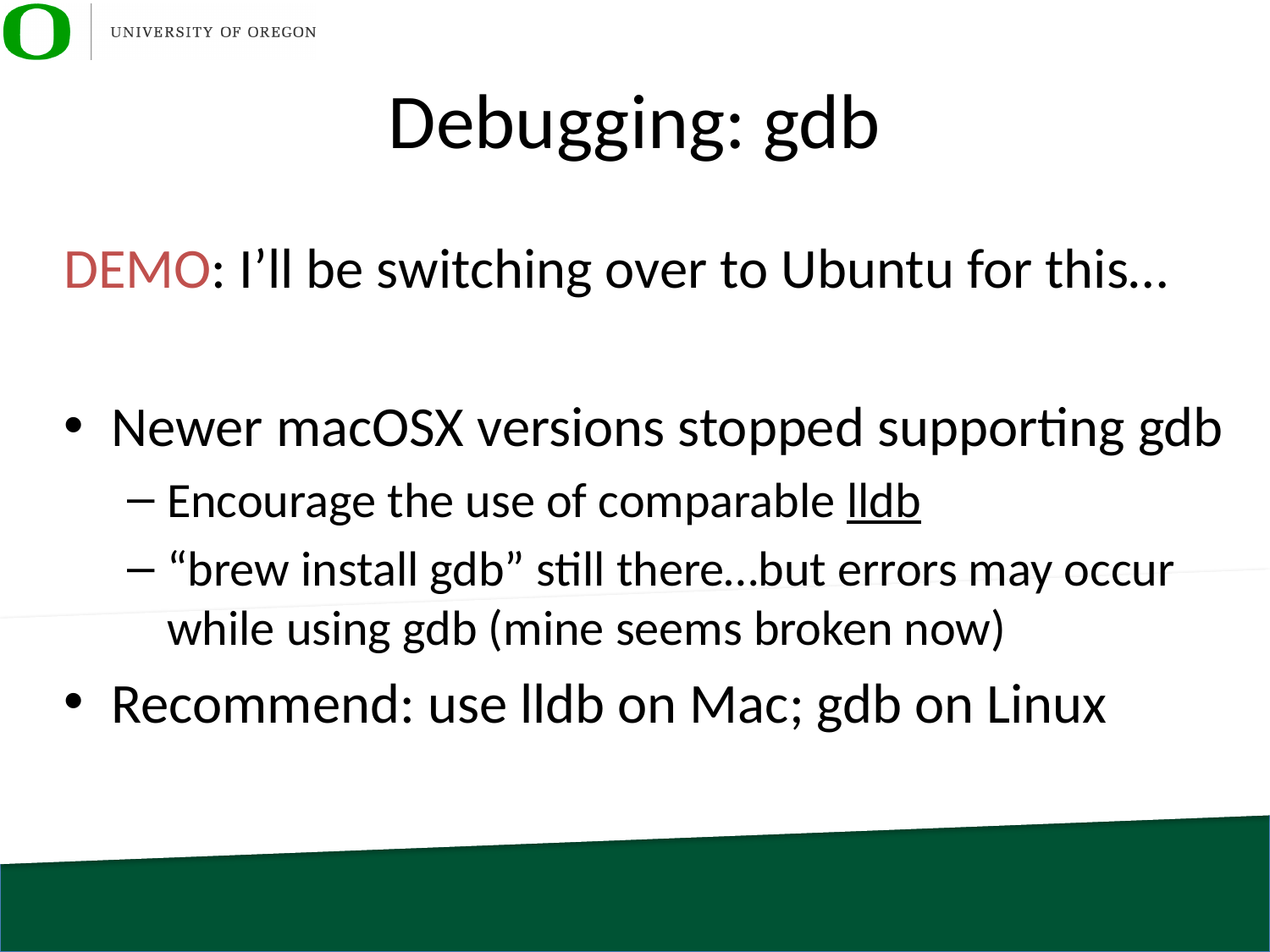

# Debugging: gdb
DEMO: I’ll be switching over to Ubuntu for this…

Newer macOSX versions stopped supporting gdb
Encourage the use of comparable lldb
“brew install gdb” still there…but errors may occur while using gdb (mine seems broken now)
Recommend: use lldb on Mac; gdb on Linux